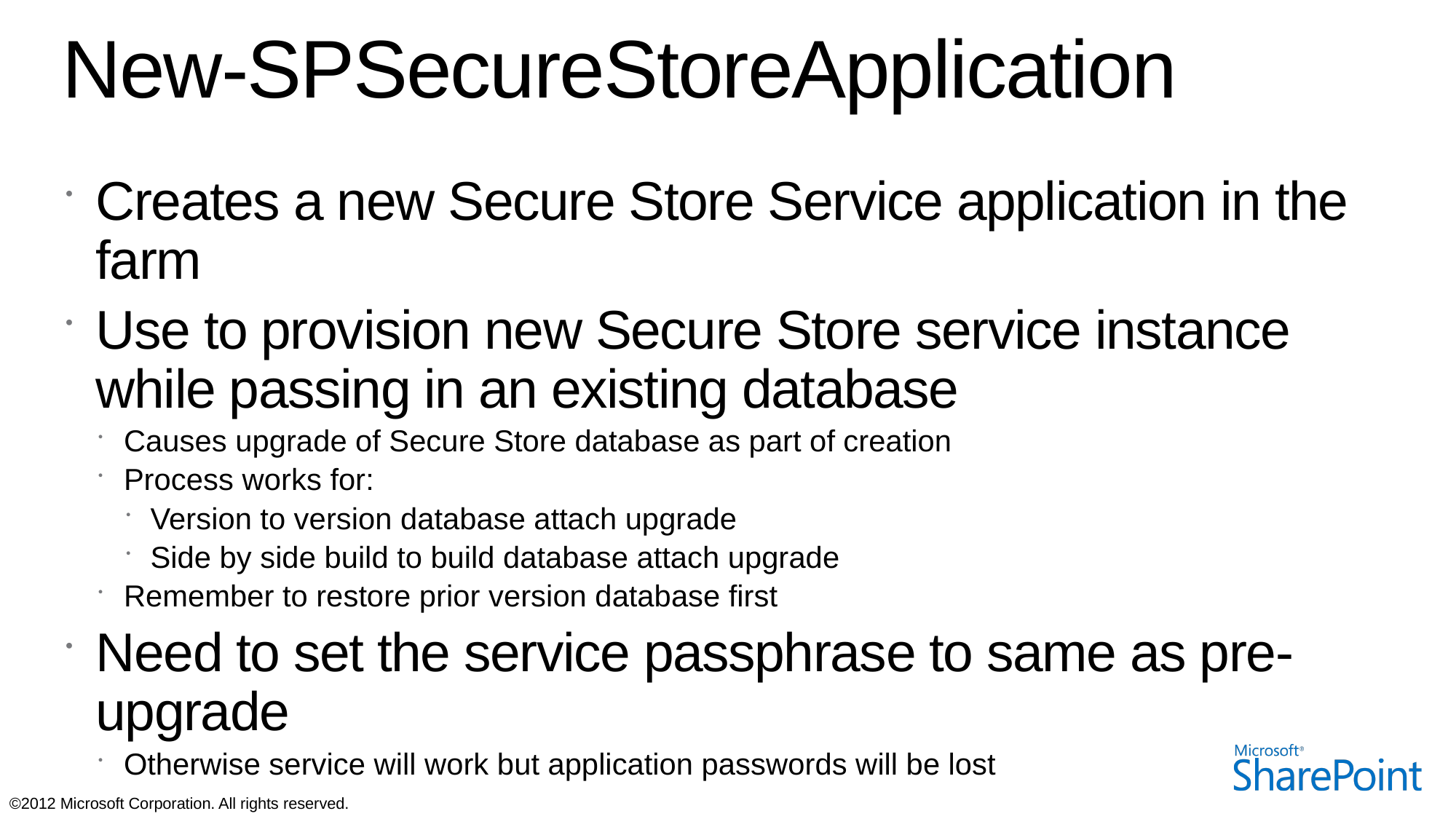

# New-SPSecureStoreApplication
Creates a new Secure Store Service application in the farm
Use to provision new Secure Store service instance while passing in an existing database
Causes upgrade of Secure Store database as part of creation
Process works for:
Version to version database attach upgrade
Side by side build to build database attach upgrade
Remember to restore prior version database first
Need to set the service passphrase to same as pre-upgrade
Otherwise service will work but application passwords will be lost